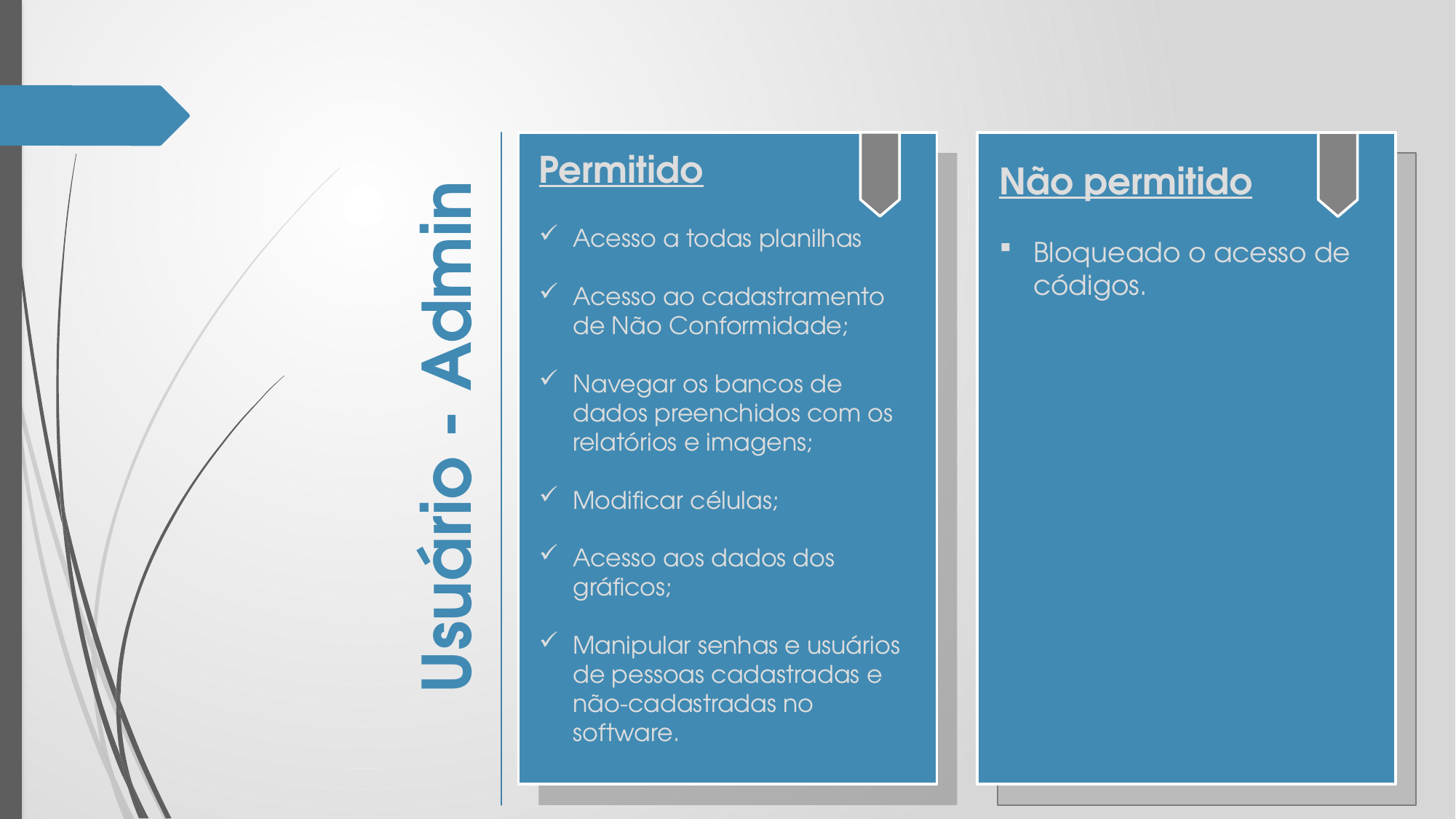

Permitido

Acesso a todas planilhas

Acesso ao cadastramento de Não Conformidade;

Navegar os bancos de dados preenchidos com os relatórios e imagens;

Modificar células;

Acesso aos dados dos gráficos;

Manipular senhas e usuários de pessoas cadastradas e não-cadastradas no software.

Não permitido

Bloqueado o acesso de códigos.

Usuário - Admin